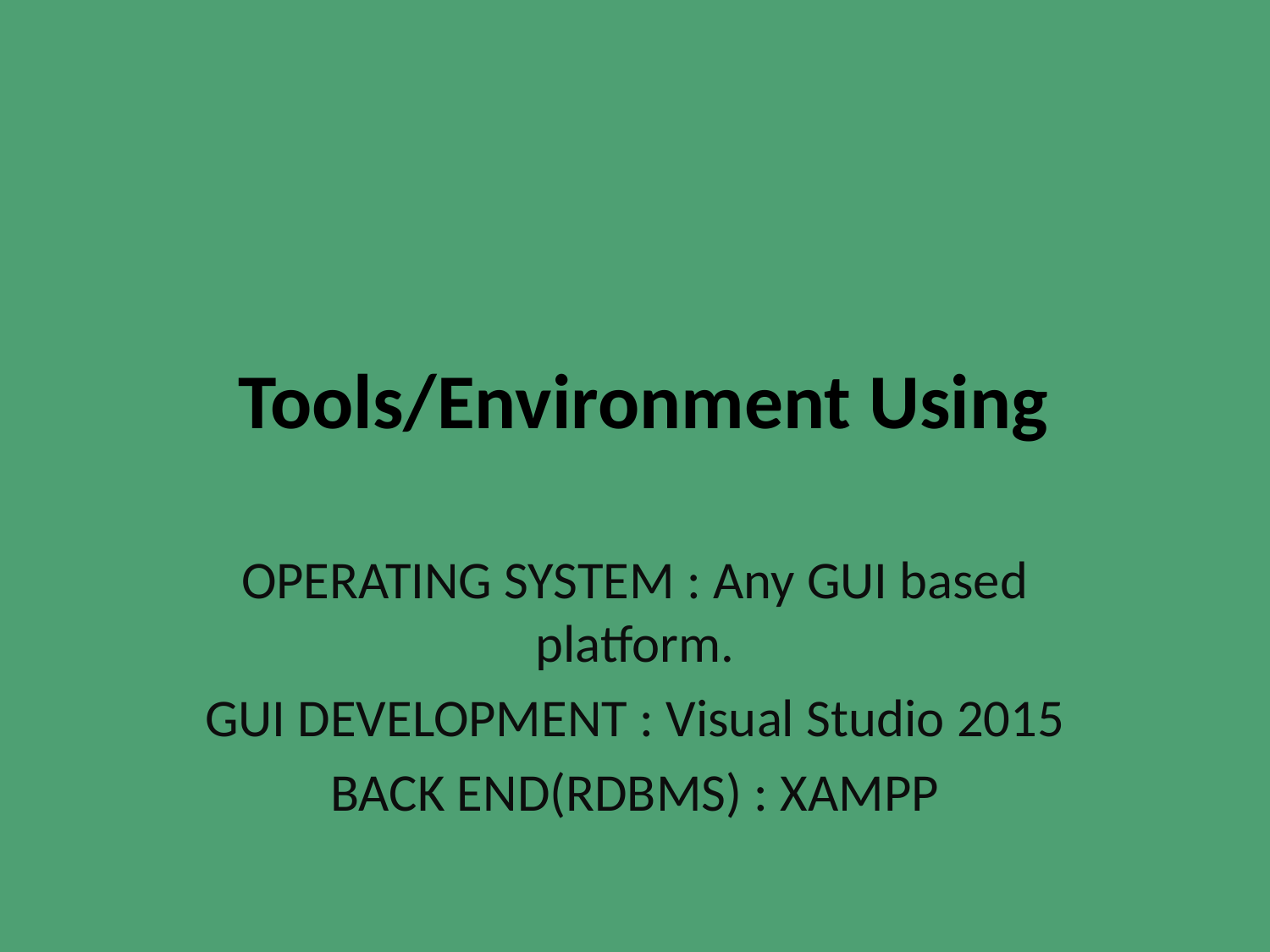

# Tools/Environment Using
OPERATING SYSTEM : Any GUI based platform.
GUI DEVELOPMENT : Visual Studio 2015
BACK END(RDBMS) : XAMPP